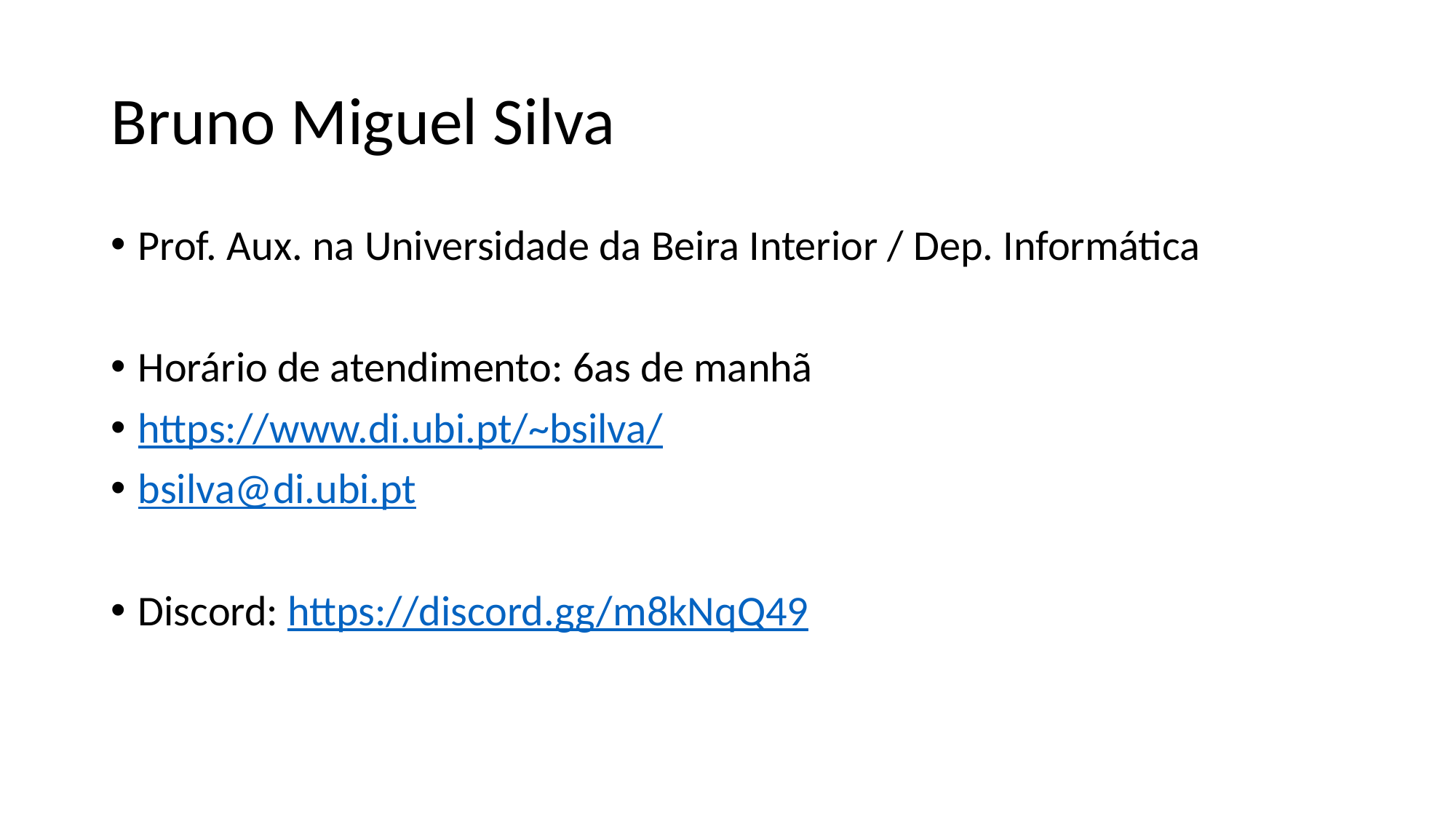

# Bruno Miguel Silva
Prof. Aux. na Universidade da Beira Interior / Dep. Informática

Horário de atendimento: 6as de manhã
https://www.di.ubi.pt/~bsilva/
bsilva@di.ubi.pt

Discord: https://discord.gg/m8kNqQ49